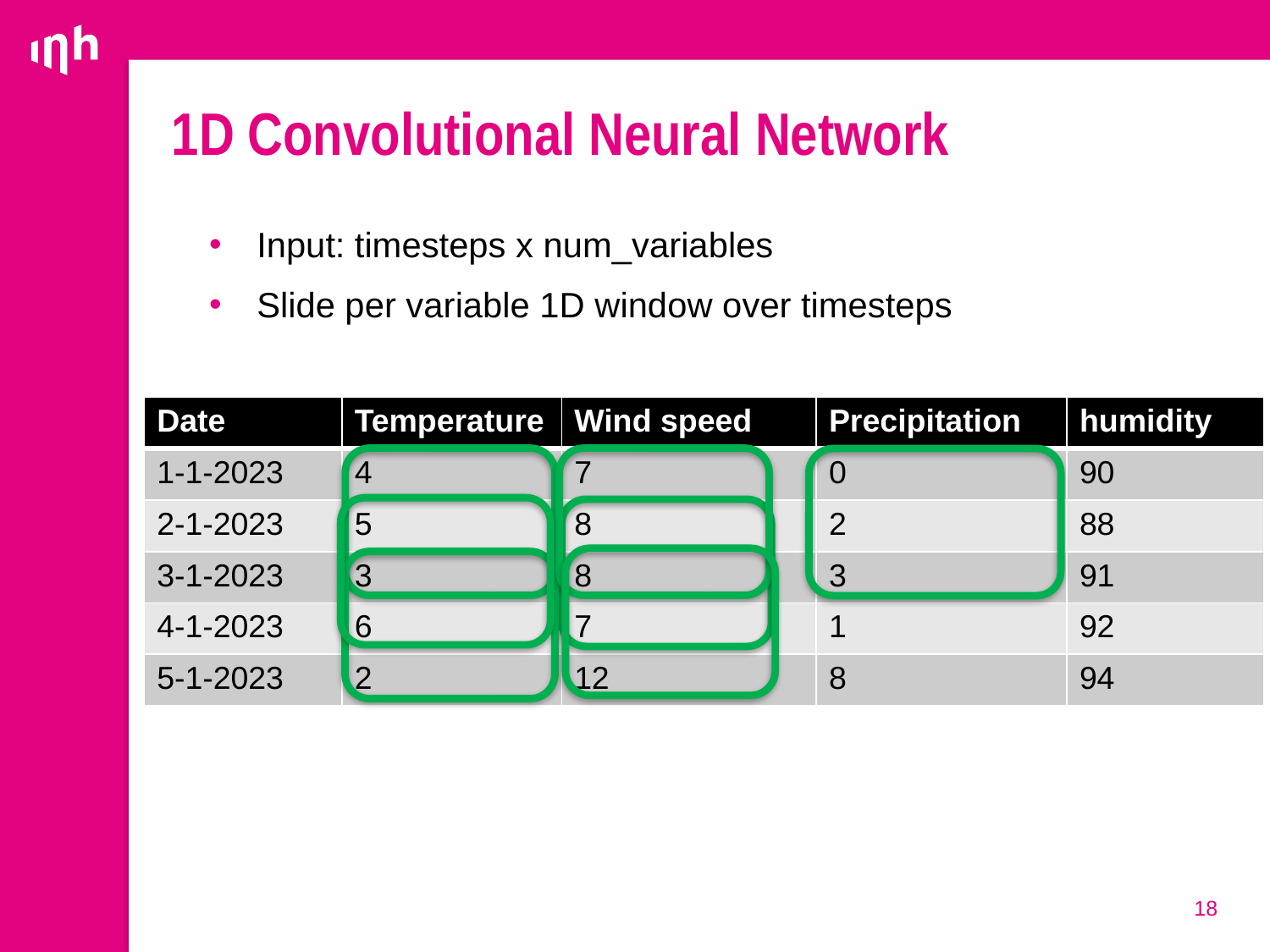

# 1D Convolutional Neural Network
Input: timesteps x num_variables
Slide per variable 1D window over timesteps

| Date | Temperature | Wind speed | Precipitation | humidity |
| --- | --- | --- | --- | --- |
| 1-1-2023 | 4 | 7 | 0 | 90 |
| 2-1-2023 | 5 | 8 | 2 | 88 |
| 3-1-2023 | 3 | 8 | 3 | 91 |
| 4-1-2023 | 6 | 7 | 1 | 92 |
| 5-1-2023 | 2 | 12 | 8 | 94 |

18